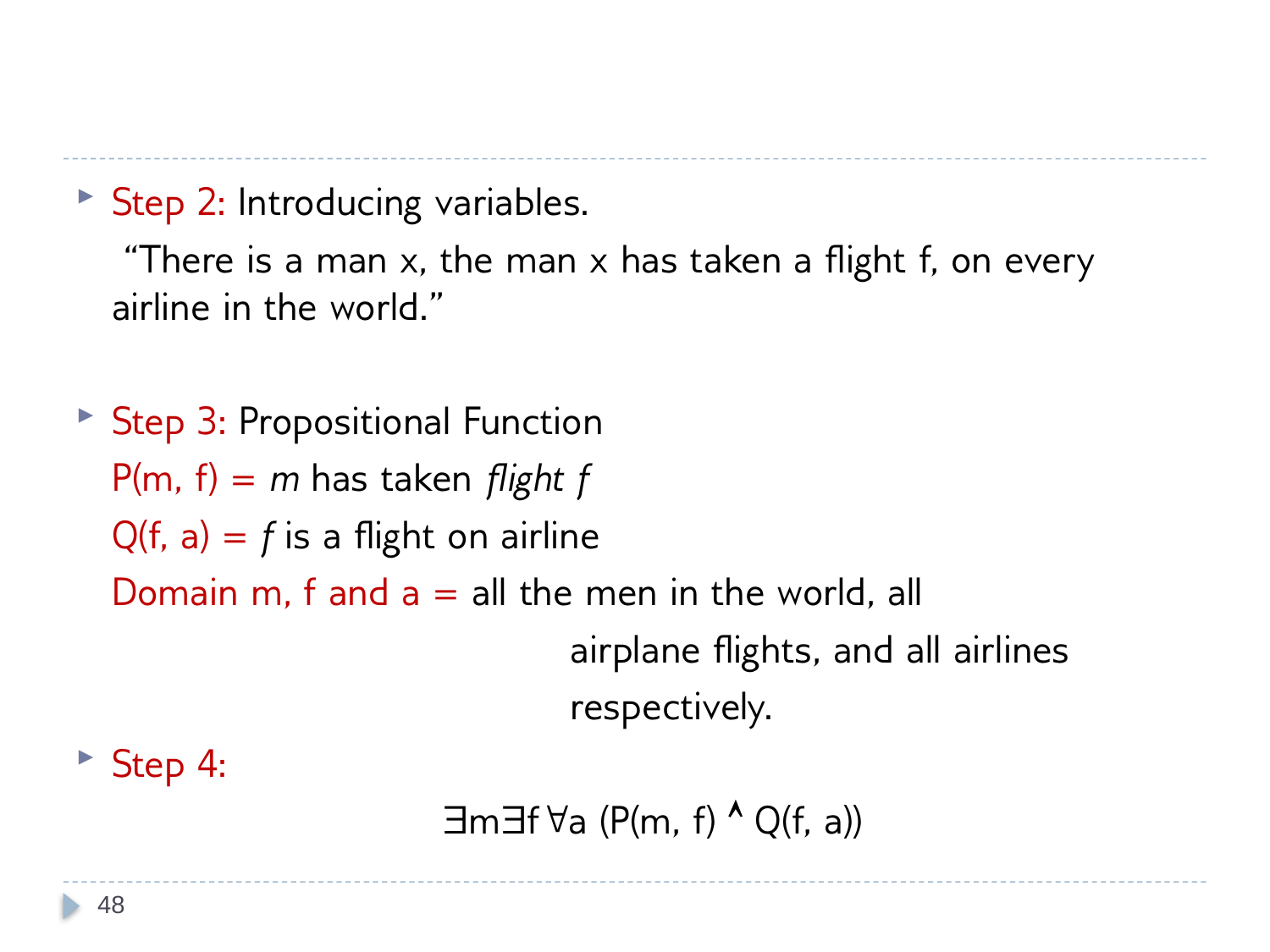

#
Step 2: Introducing variables.
	 “There is a man x, the man x has taken a flight f, on every airline in the world.”

Step 3: Propositional Function
		P(m, f) = m has taken flight f
		Q(f, a) = f is a flight on airline
		Domain m, f and a = all the men in the world, all
                                         airplane flights, and all airlines
                                         respectively.
Step 4:
	∃m∃f∀a (P(m, f) ∧ Q(f, a))

48